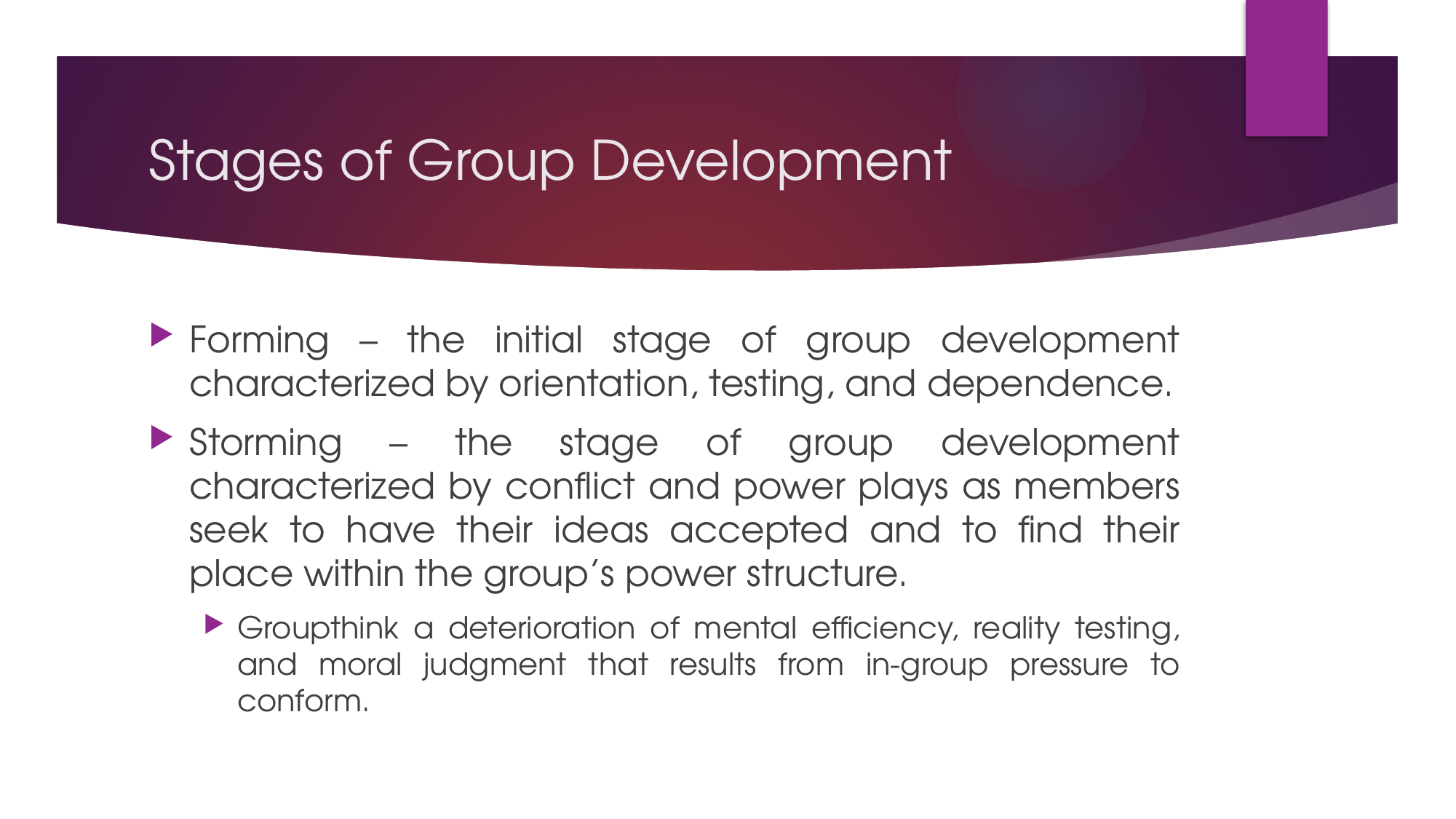

# Stages of Group Development
Forming – the initial stage of group development characterized by orientation, testing, and dependence.
Storming – the stage of group development characterized by conflict and power plays as members seek to have their ideas accepted and to find their place within the group’s power structure.
Groupthink a deterioration of mental efficiency, reality testing, and moral judgment that results from in-group pressure to conform.